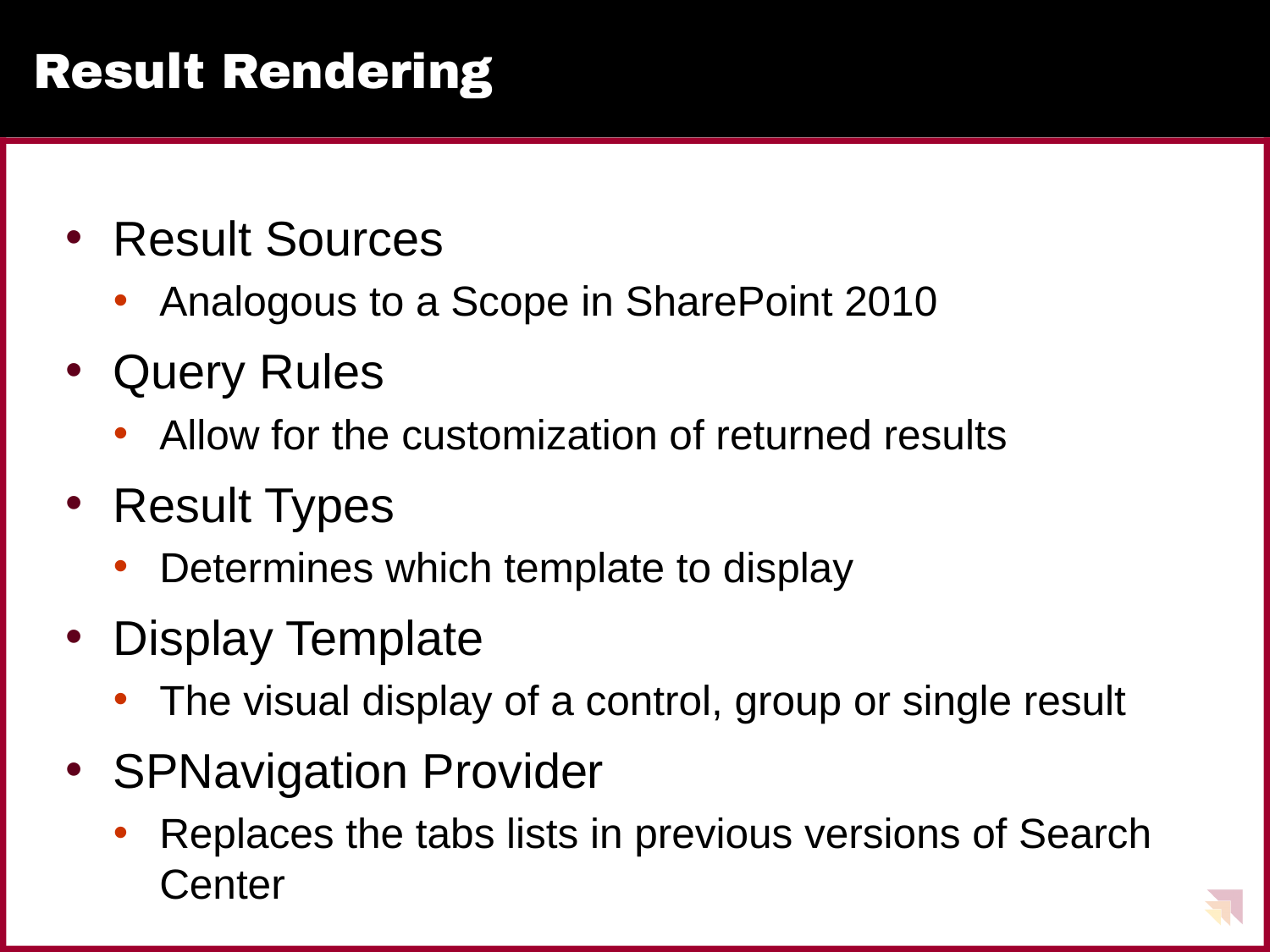

# Result Rendering
Result Sources
Analogous to a Scope in SharePoint 2010
Query Rules
Allow for the customization of returned results
Result Types
Determines which template to display
Display Template
The visual display of a control, group or single result
SPNavigation Provider
Replaces the tabs lists in previous versions of Search Center